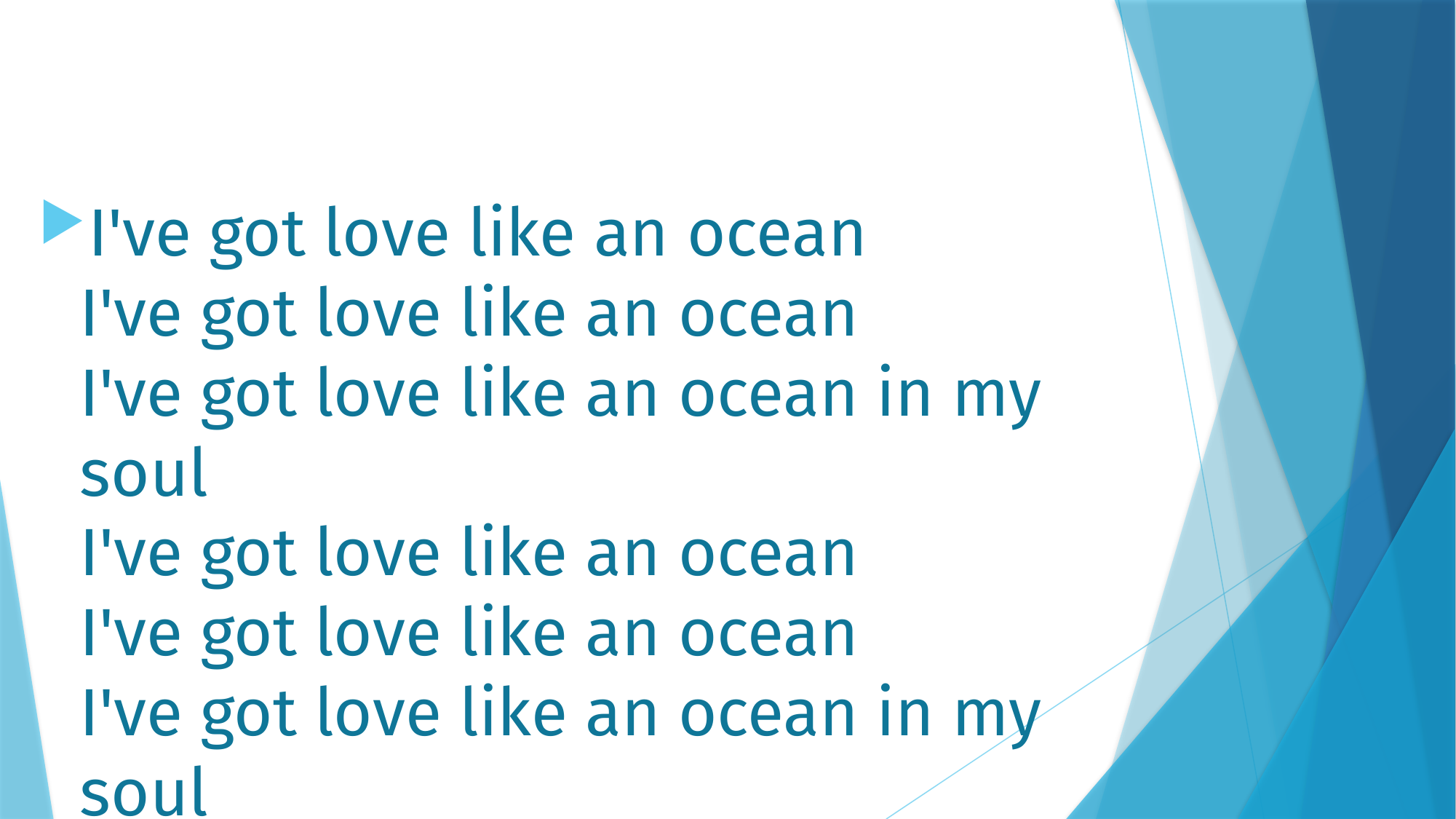

#

I've got love like an ocean
I've got love like an ocean
I've got love like an ocean in my soul
I've got love like an ocean
I've got love like an ocean
I've got love like an ocean in my soul